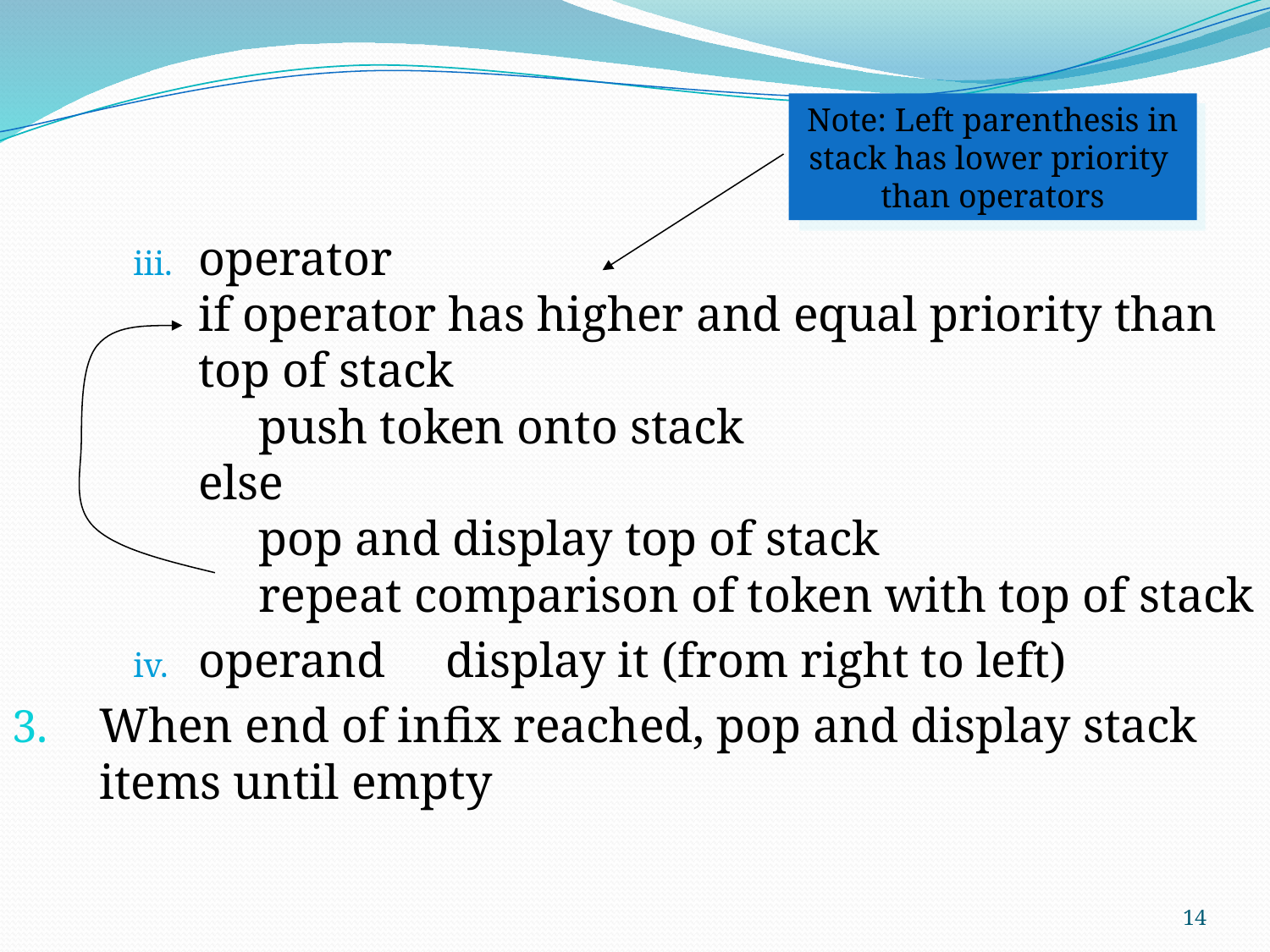

Note: Left parenthesis in stack has lower priority
than operators

#
operator
if operator has higher and equal priority than top of stack
     push token onto stack
else
     pop and display top of stack
     repeat comparison of token with top of stack
operand     display it (from right to left)
When end of infix reached, pop and display stack items until empty

14